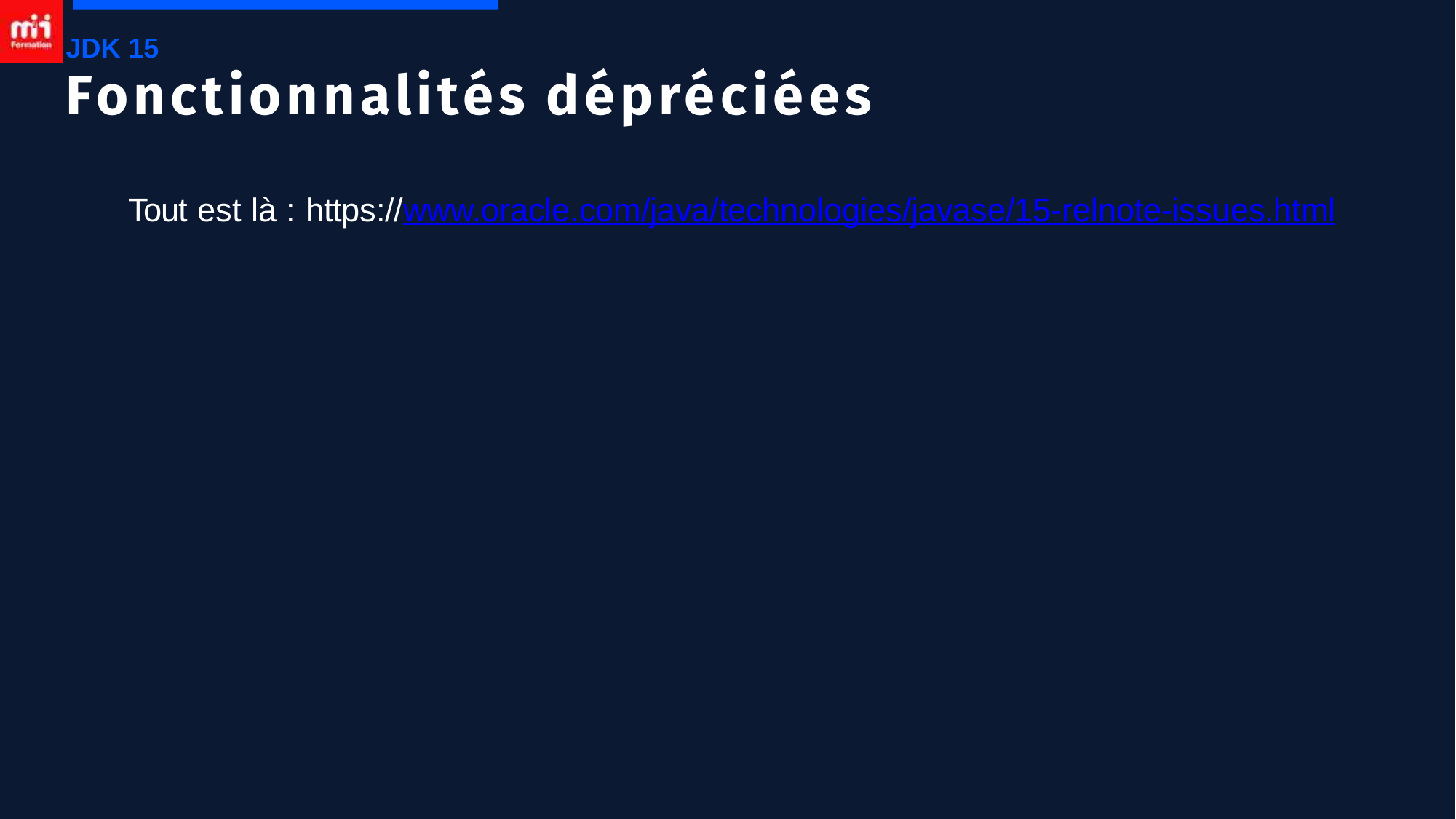

JDK 15
Fonctionnalités dépréciées
Tout est là : https://www.oracle.com/java/technologies/javase/15-relnote-issues.html